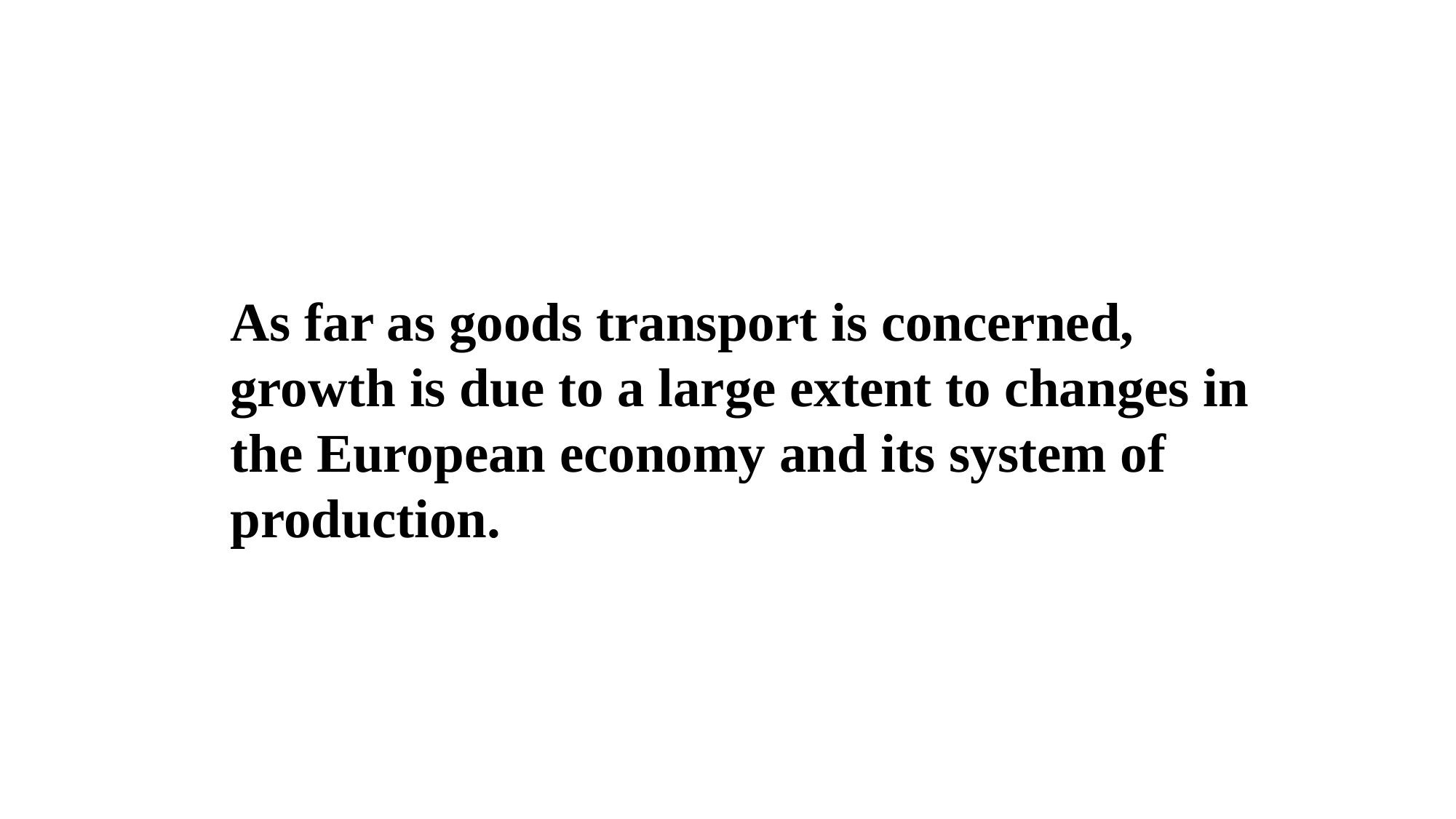

As far as goods transport is concerned, growth is due to a large extent to changes in the European economy and its system of production.